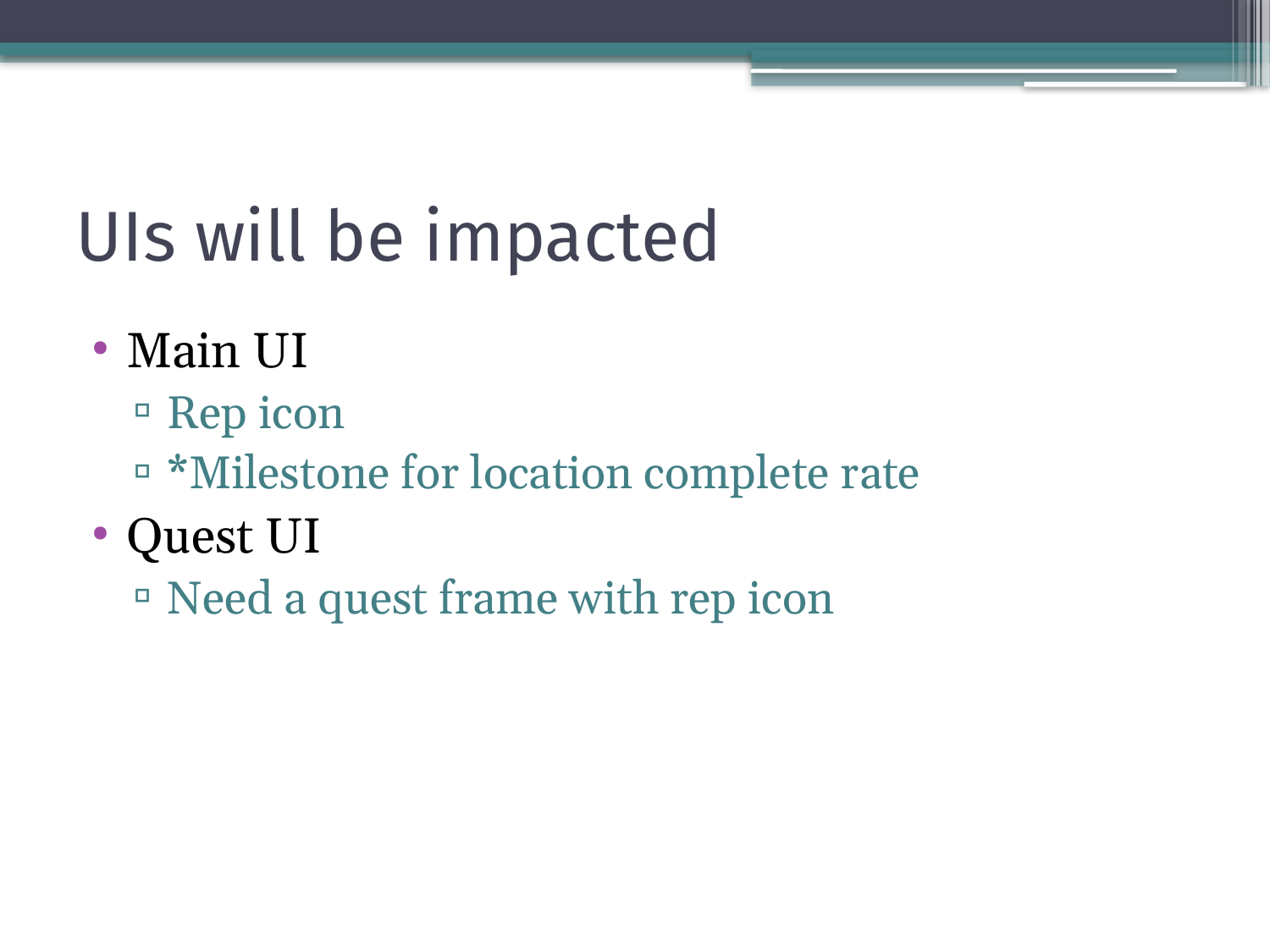

# UIs will be impacted
Main UI
Rep icon
*Milestone for location complete rate
Quest UI
Need a quest frame with rep icon